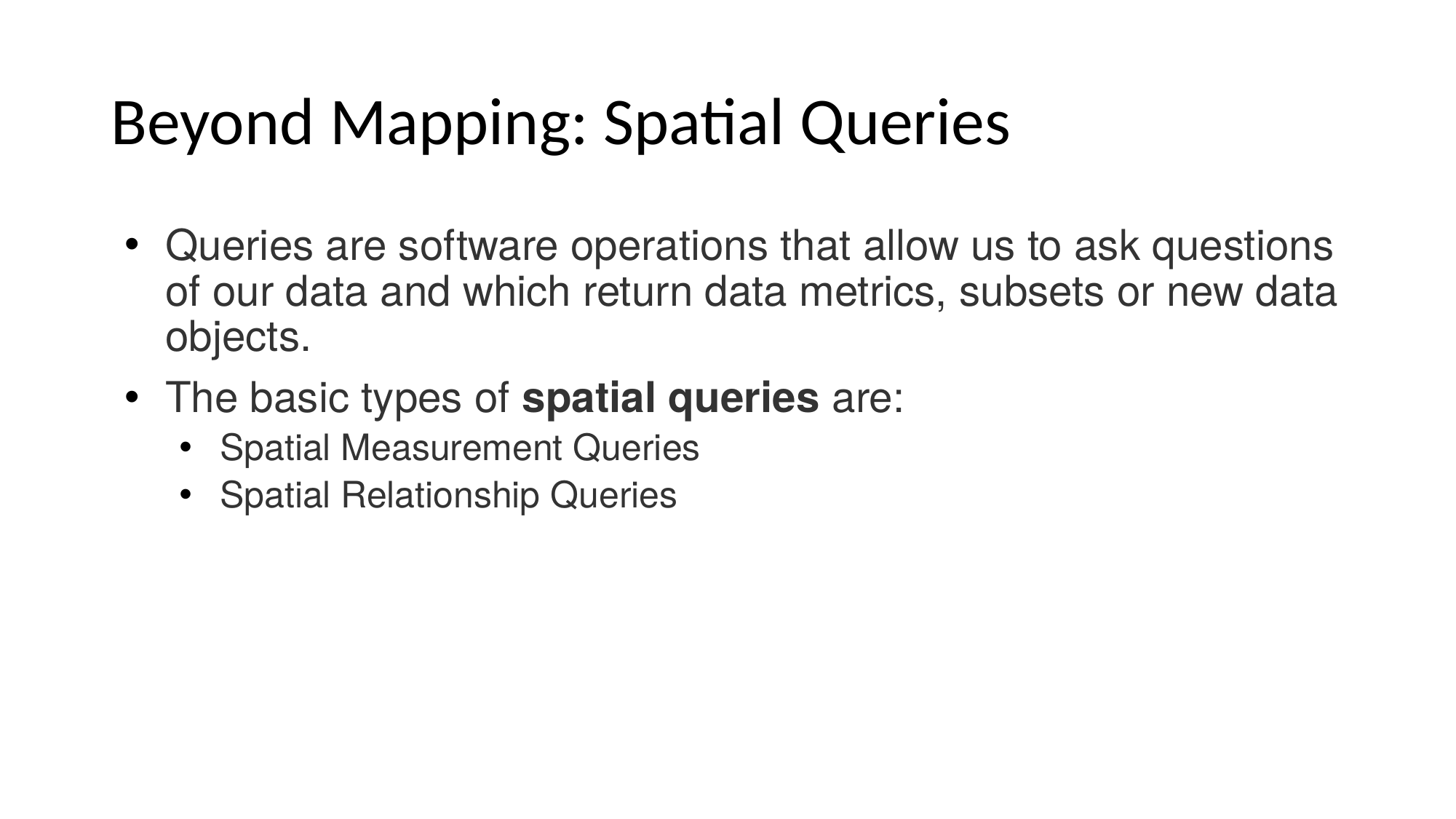

# Beyond Mapping: Spatial Queries
Queries are software operations that allow us to ask questions of our data and which return data metrics, subsets or new data objects.
The basic types of spatial queries are:
Spatial Measurement Queries
Spatial Relationship Queries